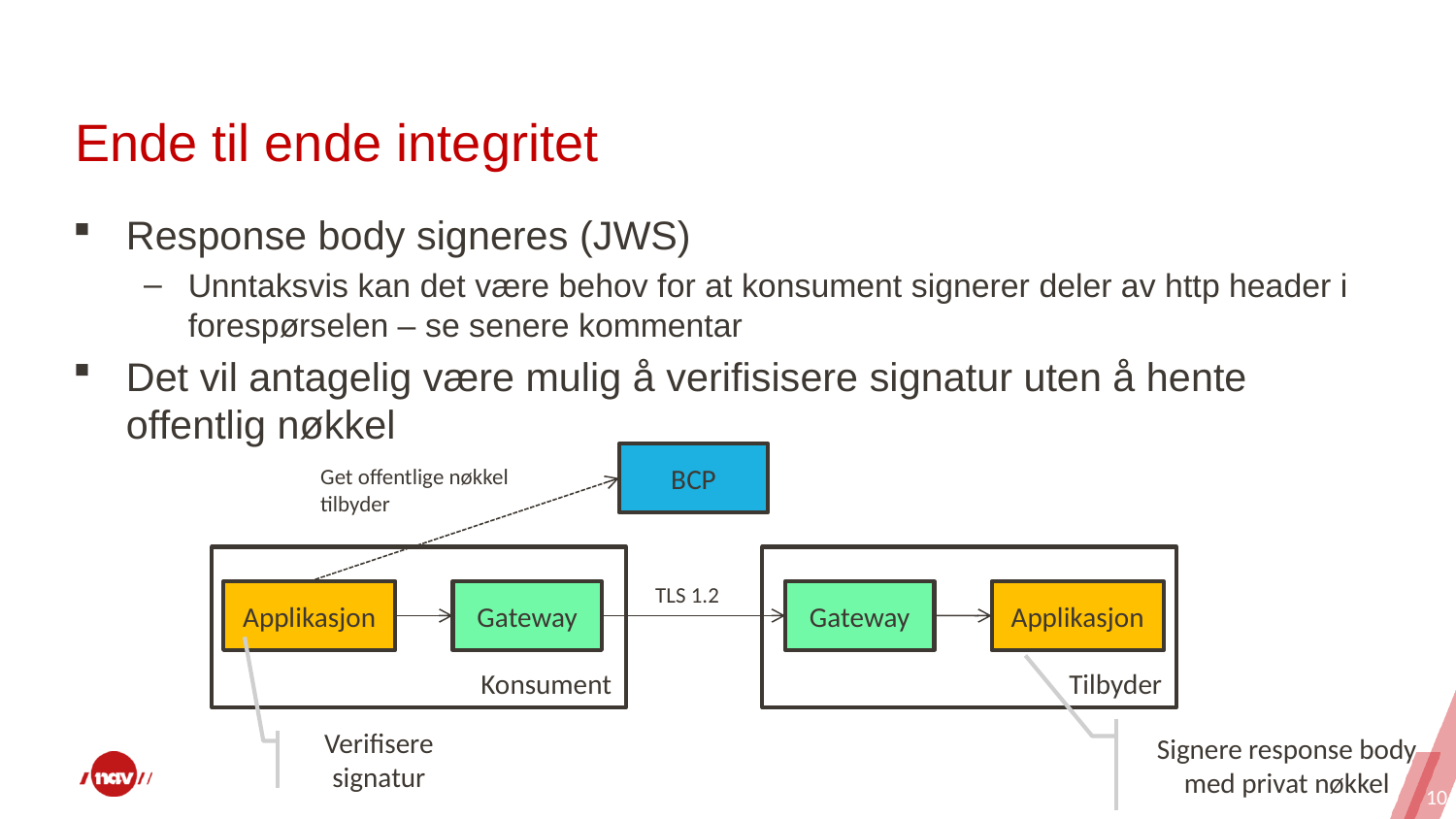

# Ende til ende integritet
Response body signeres (JWS)
Unntaksvis kan det være behov for at konsument signerer deler av http header i forespørselen – se senere kommentar
Det vil antagelig være mulig å verifisisere signatur uten å hente offentlig nøkkel
BCP
Get offentlige nøkkel
tilbyder
Konsument
Tilbyder
TLS 1.2
Applikasjon
Gateway
Gateway
Applikasjon
Signere response body med privat nøkkel
Verifisere signatur